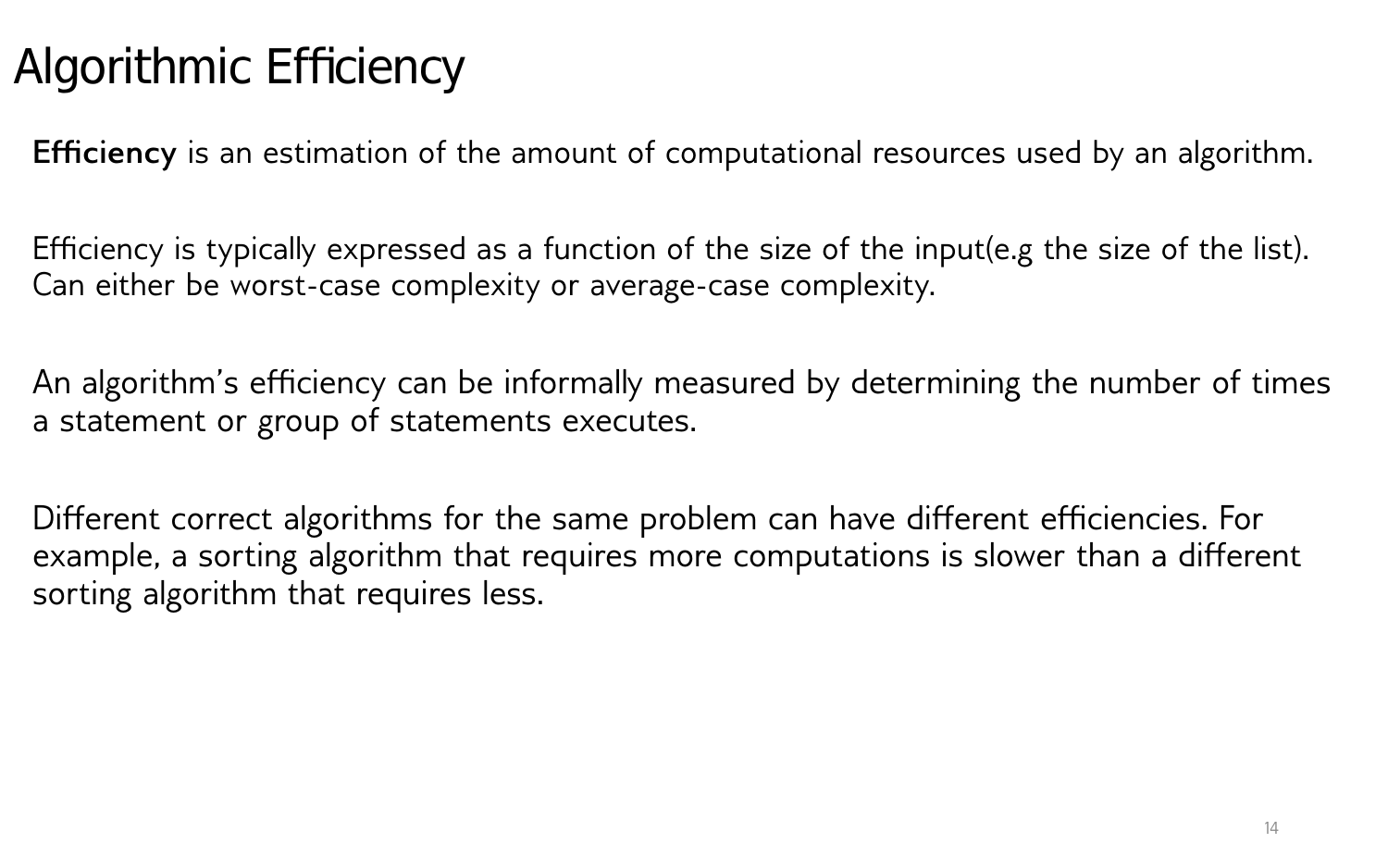

# Algorithmic Efficiency
Efficiency is an estimation of the amount of computational resources used by an algorithm.

Efficiency is typically expressed as a function of the size of the input(e.g the size of the list). Can either be worst-case complexity or average-case complexity.

An algorithm’s efficiency can be informally measured by determining the number of times a statement or group of statements executes.

Different correct algorithms for the same problem can have different efficiencies. For example, a sorting algorithm that requires more computations is slower than a different sorting algorithm that requires less.

14